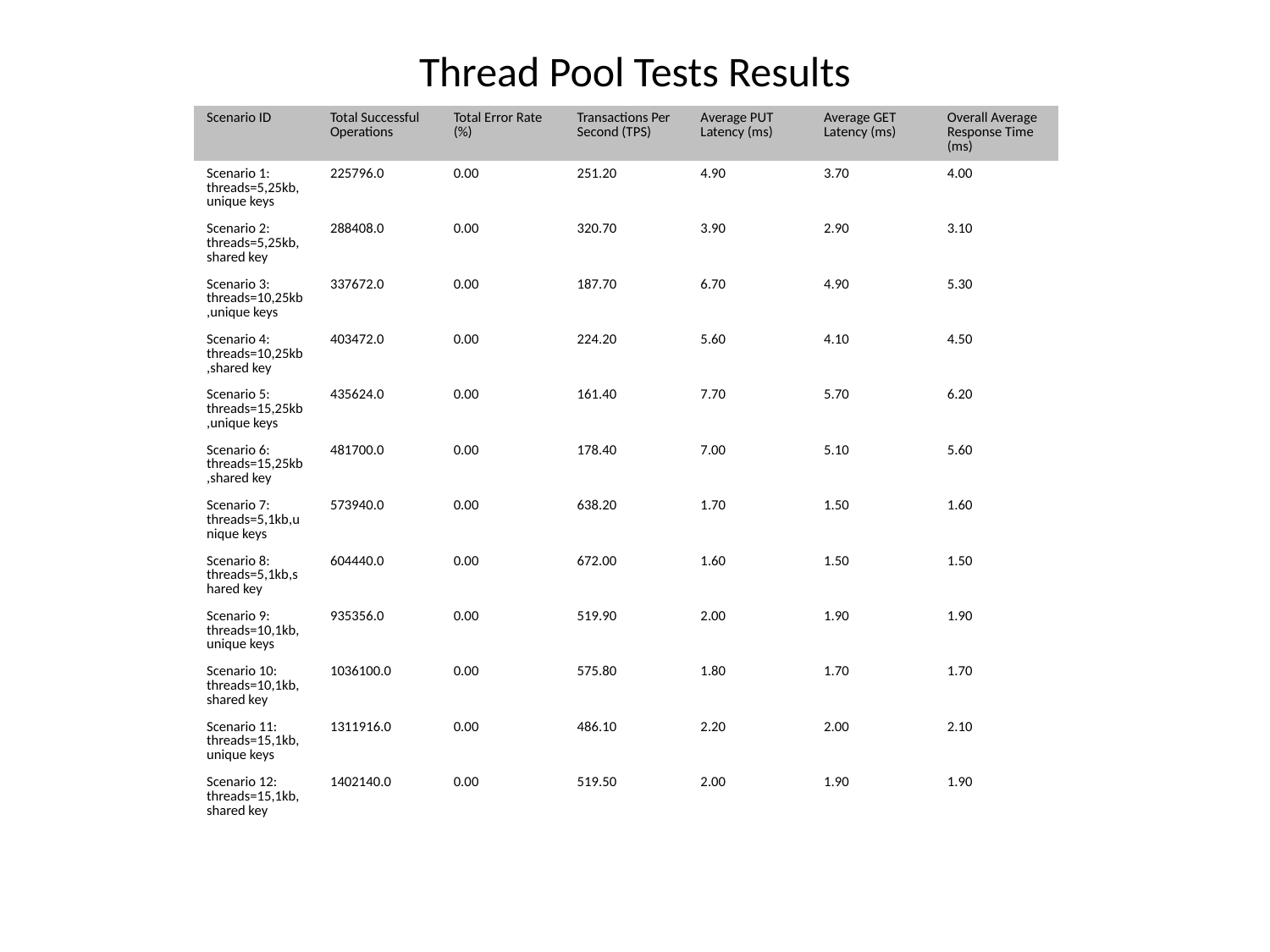

Thread Pool Tests Results
| Scenario ID | Total Successful Operations | Total Error Rate (%) | Transactions Per Second (TPS) | Average PUT Latency (ms) | Average GET Latency (ms) | Overall Average Response Time (ms) |
| --- | --- | --- | --- | --- | --- | --- |
| Scenario 1: threads=5,25kb,unique keys | 225796.0 | 0.00 | 251.20 | 4.90 | 3.70 | 4.00 |
| Scenario 2: threads=5,25kb,shared key | 288408.0 | 0.00 | 320.70 | 3.90 | 2.90 | 3.10 |
| Scenario 3: threads=10,25kb,unique keys | 337672.0 | 0.00 | 187.70 | 6.70 | 4.90 | 5.30 |
| Scenario 4: threads=10,25kb,shared key | 403472.0 | 0.00 | 224.20 | 5.60 | 4.10 | 4.50 |
| Scenario 5: threads=15,25kb,unique keys | 435624.0 | 0.00 | 161.40 | 7.70 | 5.70 | 6.20 |
| Scenario 6: threads=15,25kb,shared key | 481700.0 | 0.00 | 178.40 | 7.00 | 5.10 | 5.60 |
| Scenario 7: threads=5,1kb,unique keys | 573940.0 | 0.00 | 638.20 | 1.70 | 1.50 | 1.60 |
| Scenario 8: threads=5,1kb,shared key | 604440.0 | 0.00 | 672.00 | 1.60 | 1.50 | 1.50 |
| Scenario 9: threads=10,1kb,unique keys | 935356.0 | 0.00 | 519.90 | 2.00 | 1.90 | 1.90 |
| Scenario 10: threads=10,1kb,shared key | 1036100.0 | 0.00 | 575.80 | 1.80 | 1.70 | 1.70 |
| Scenario 11: threads=15,1kb,unique keys | 1311916.0 | 0.00 | 486.10 | 2.20 | 2.00 | 2.10 |
| Scenario 12: threads=15,1kb,shared key | 1402140.0 | 0.00 | 519.50 | 2.00 | 1.90 | 1.90 |